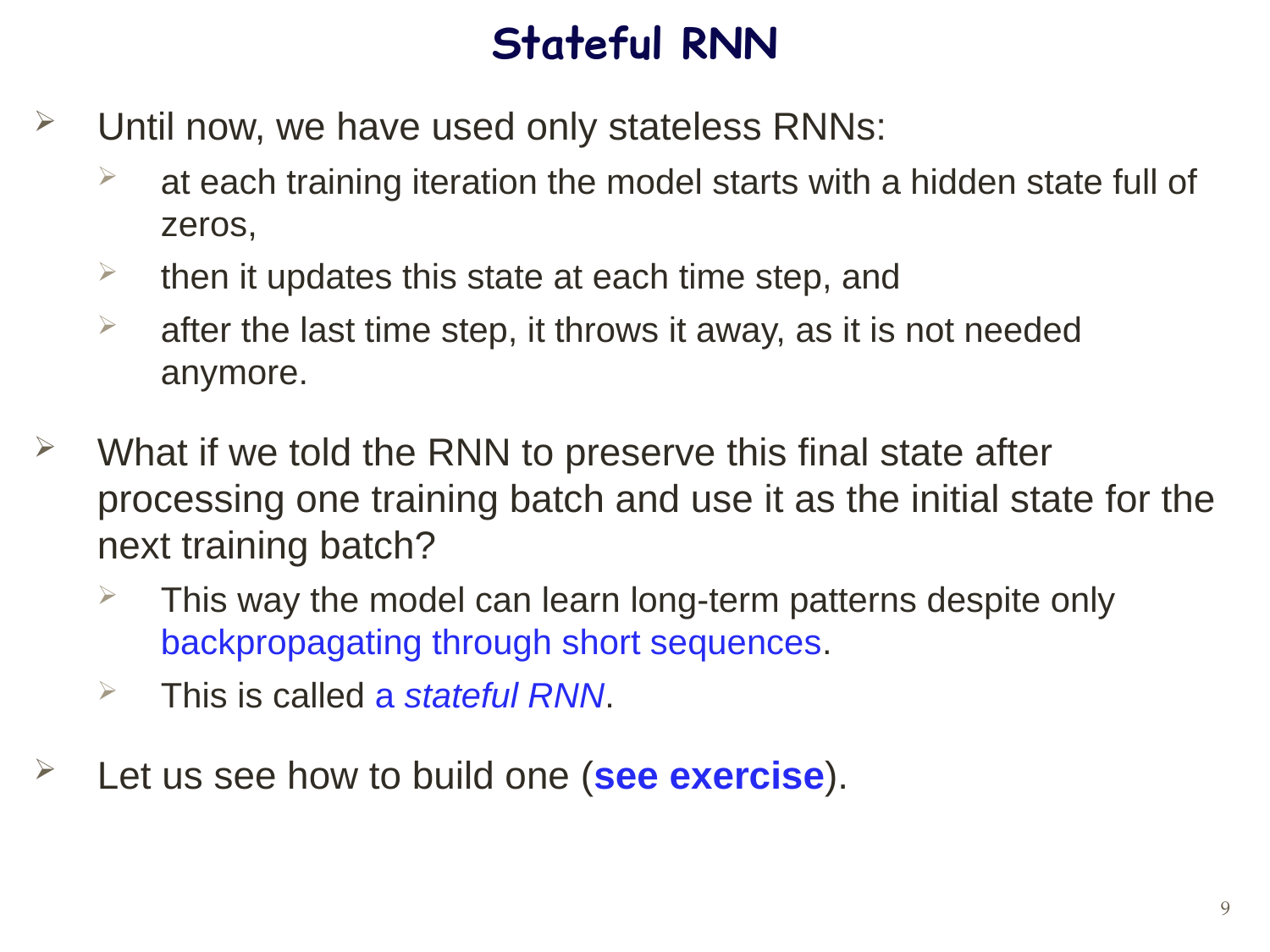

# Stateful RNN

Until now, we have used only stateless RNNs:
at each training iteration the model starts with a hidden state full of zeros,
then it updates this state at each time step, and
after the last time step, it throws it away, as it is not needed anymore.
What if we told the RNN to preserve this final state after processing one training batch and use it as the initial state for the next training batch?
This way the model can learn long-term patterns despite only backpropagating through short sequences.
This is called a stateful RNN.
Let us see how to build one (see exercise).

9